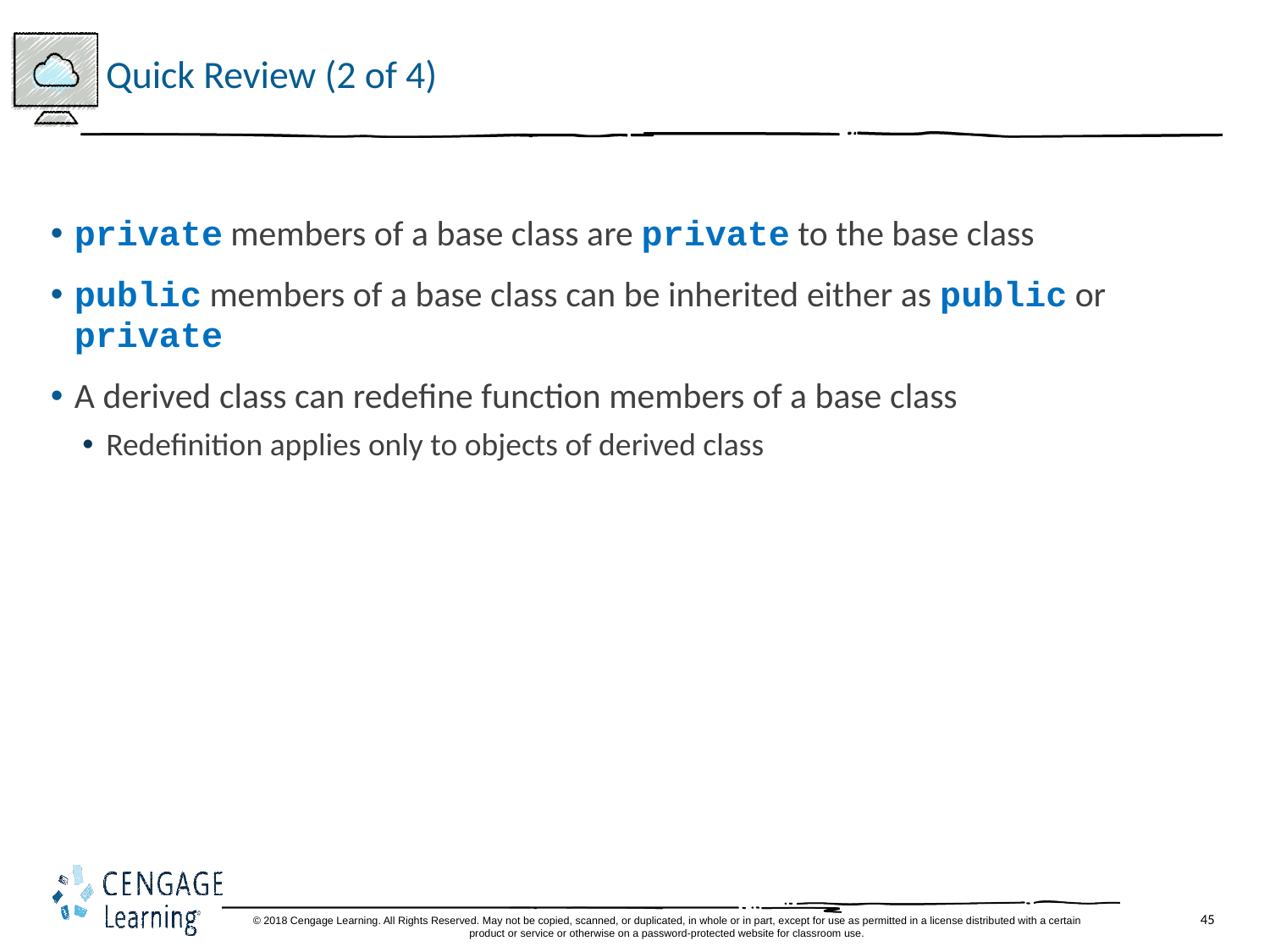

# Quick Review (2 of 4)
private members of a base class are private to the base class
public members of a base class can be inherited either as public or private
A derived class can redefine function members of a base class
Redefinition applies only to objects of derived class